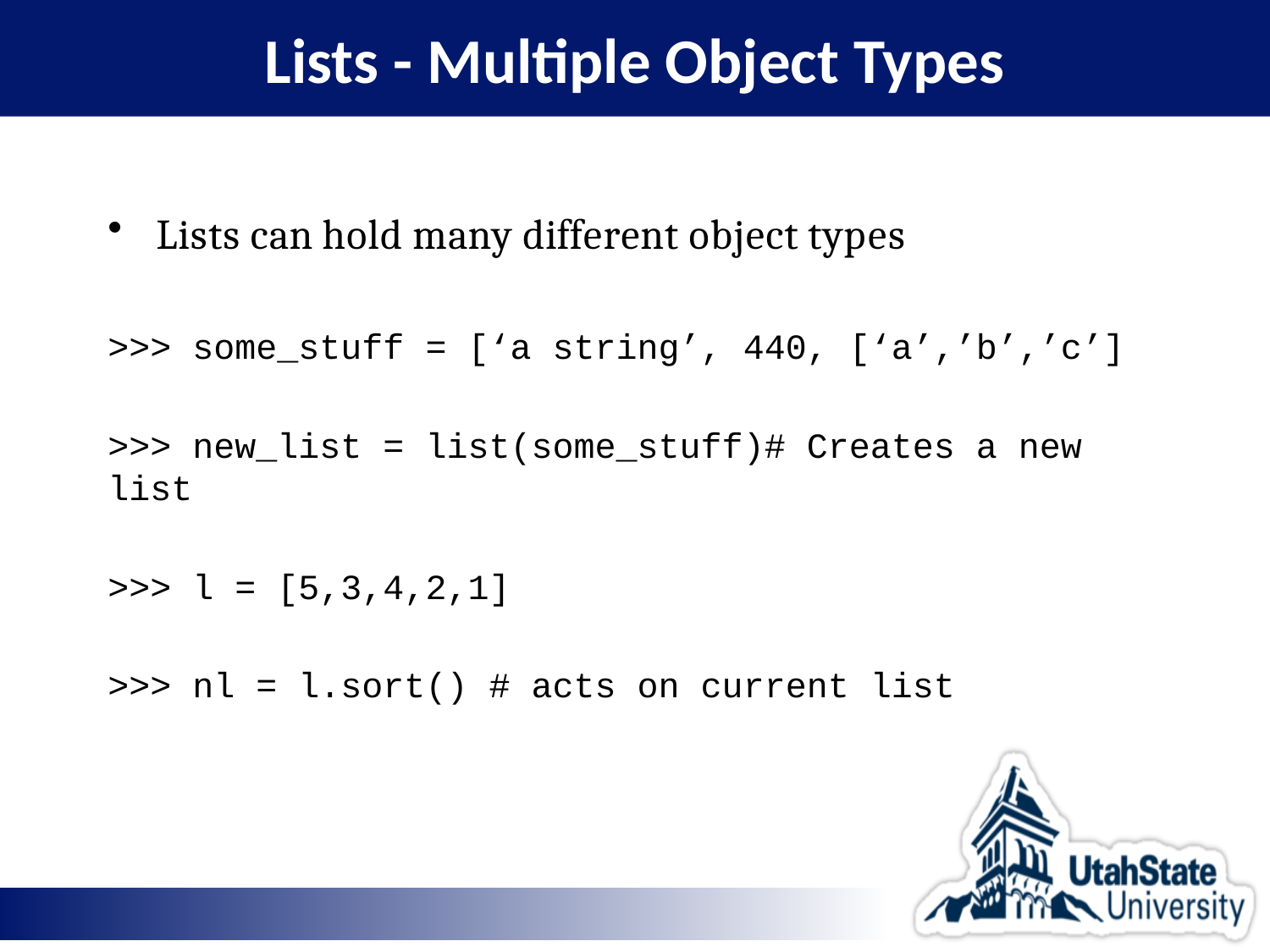

# Lists - Multiple Object Types
Lists can hold many different object types

>>> some_stuff = [‘a string’, 440, [‘a’,’b’,’c’]

>>> new_list = list(some_stuff)# Creates a new list

>>> l = [5,3,4,2,1]

>>> nl = l.sort() # acts on current list